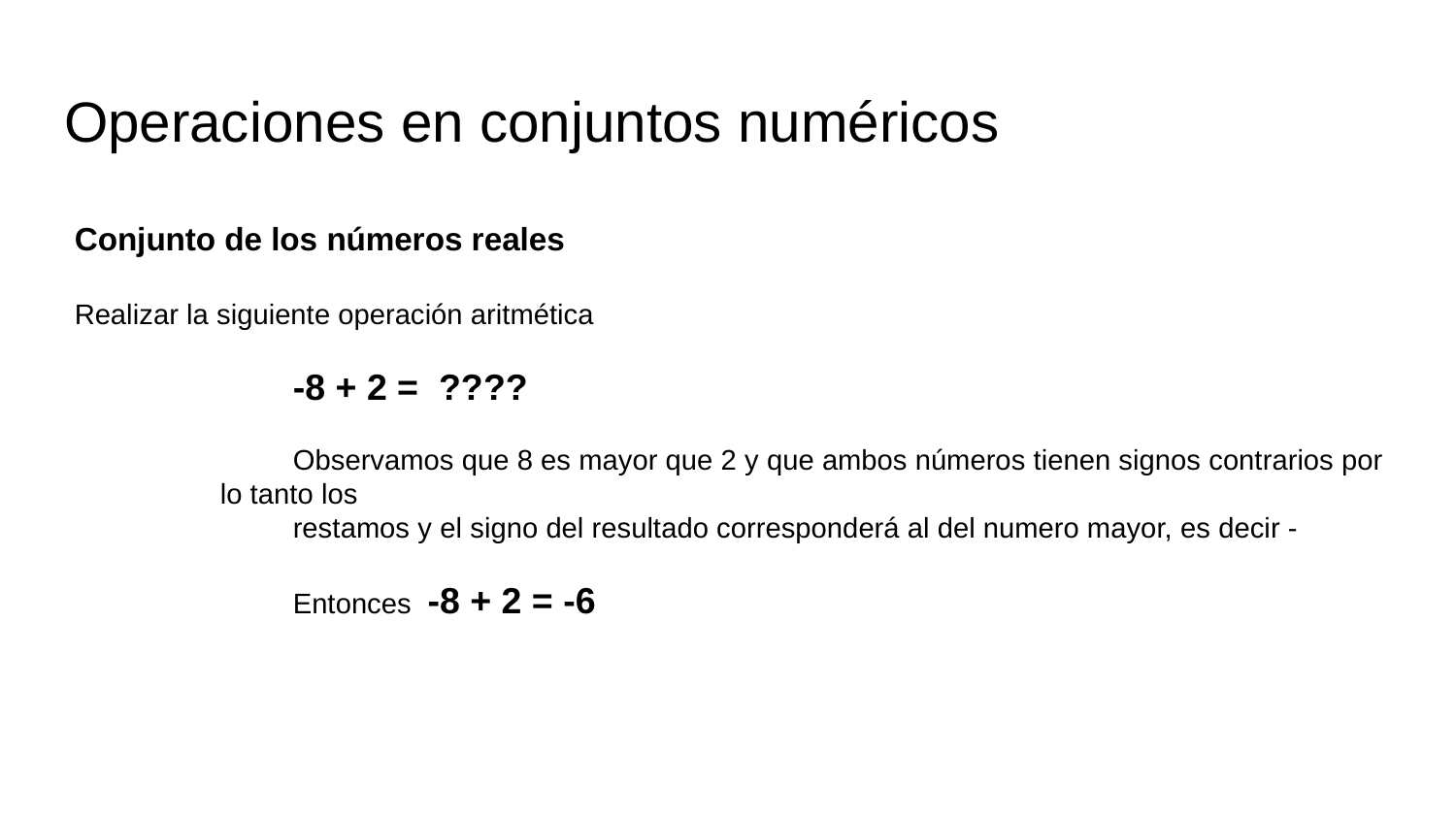

# Operaciones en conjuntos numéricos
Conjunto de los números reales

Realizar la siguiente operación aritmética

-8 + 2 =  ????

Observamos que 8 es mayor que 2 y que ambos números tienen signos contrarios por lo tanto los
restamos y el signo del resultado corresponderá al del numero mayor, es decir -

Entonces  -8 + 2 = -6